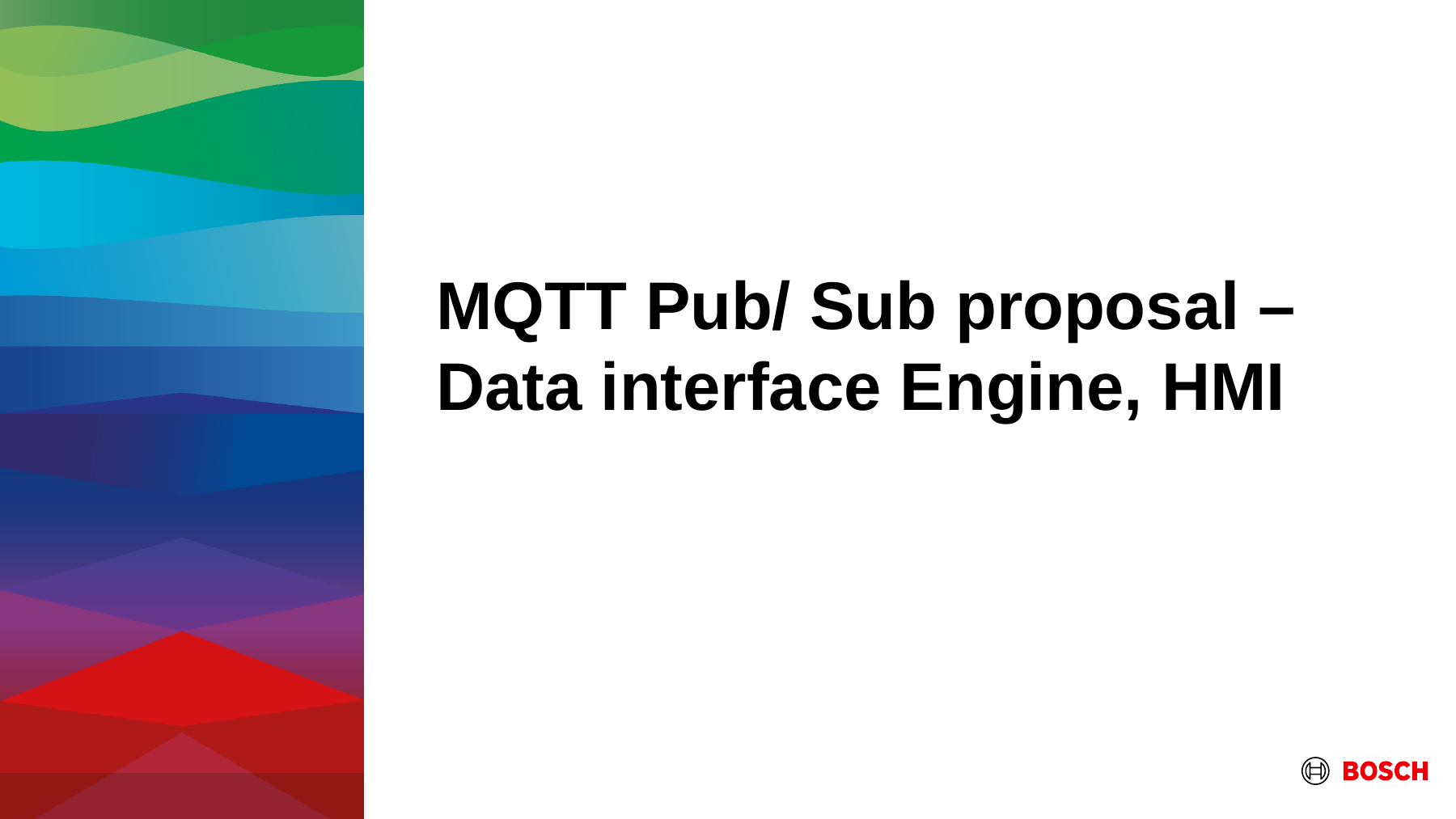

# MQTT Pub/ Sub proposal – Data interface Engine, HMI